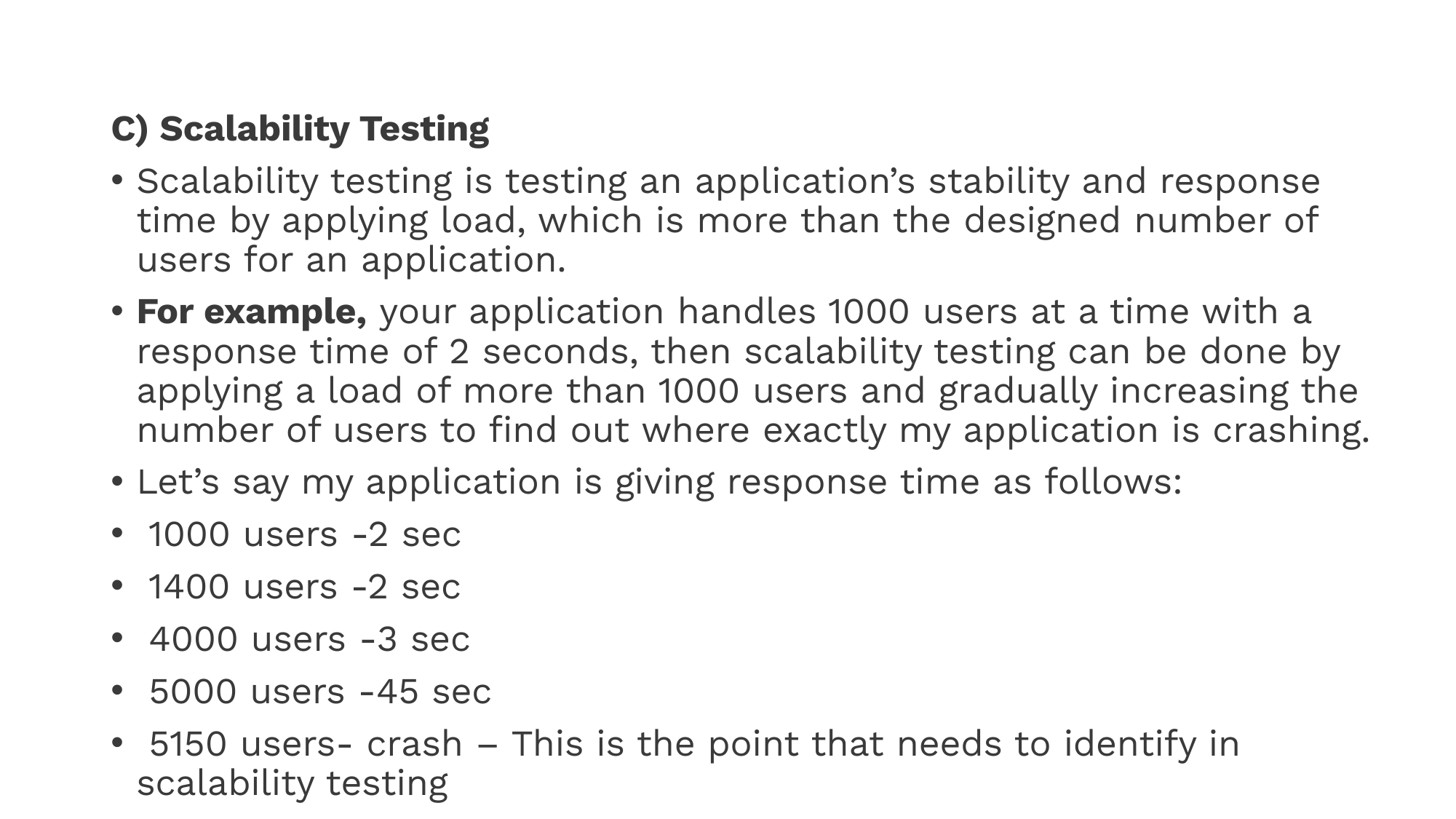

C) Scalability Testing
Scalability testing is testing an application’s stability and response time by applying load, which is more than the designed number of users for an application.
For example, your application handles 1000 users at a time with a response time of 2 seconds, then scalability testing can be done by applying a load of more than 1000 users and gradually increasing the number of users to find out where exactly my application is crashing.
Let’s say my application is giving response time as follows:
 1000 users -2 sec
 1400 users -2 sec
 4000 users -3 sec
 5000 users -45 sec
 5150 users- crash – This is the point that needs to identify in scalability testing